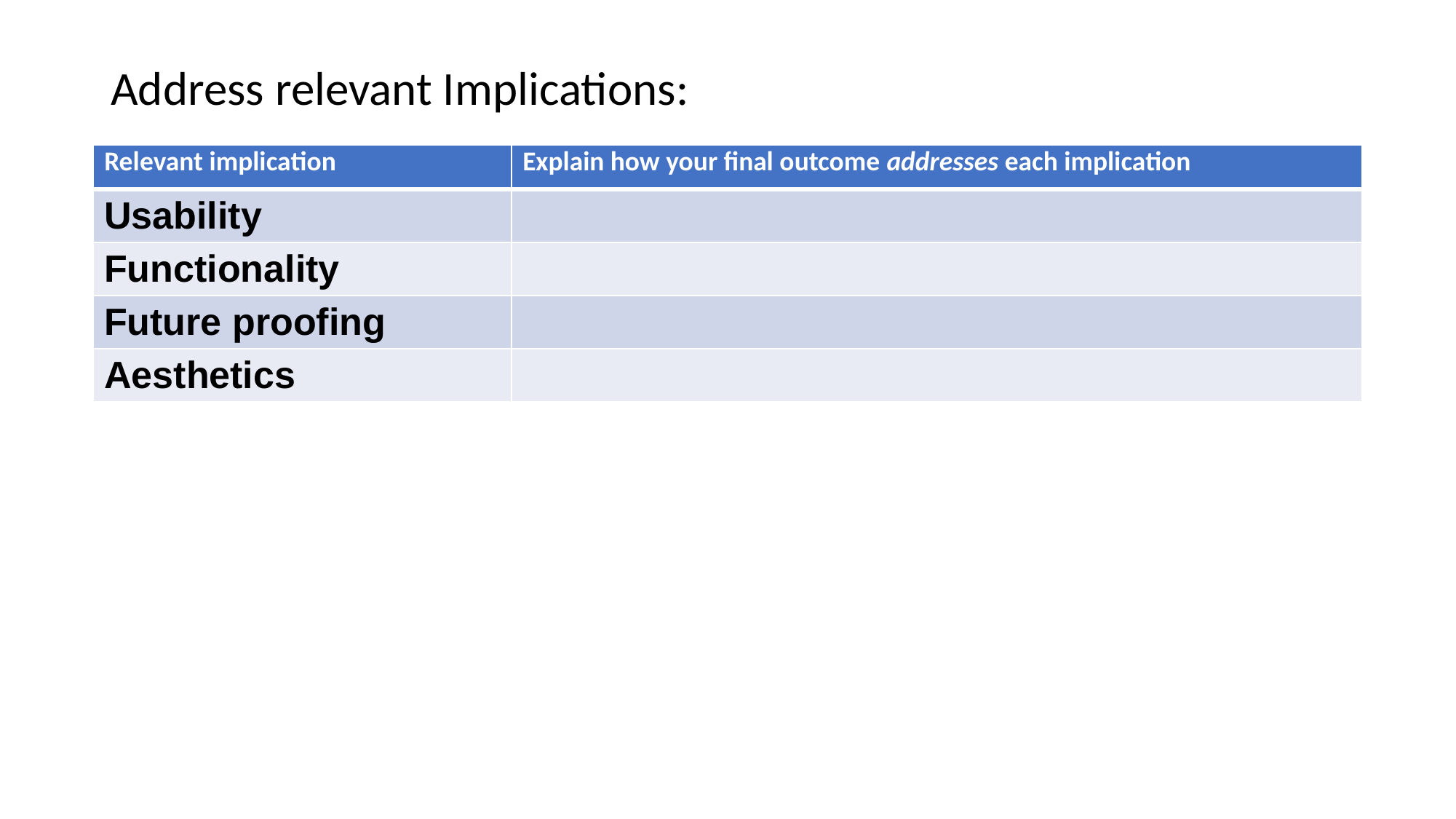

# Address relevant Implications:
| Relevant implication | Explain how your final outcome addresses each implication |
| --- | --- |
| Usability |  |
| Functionality |  |
| Future proofing |  |
| Aesthetics |  |